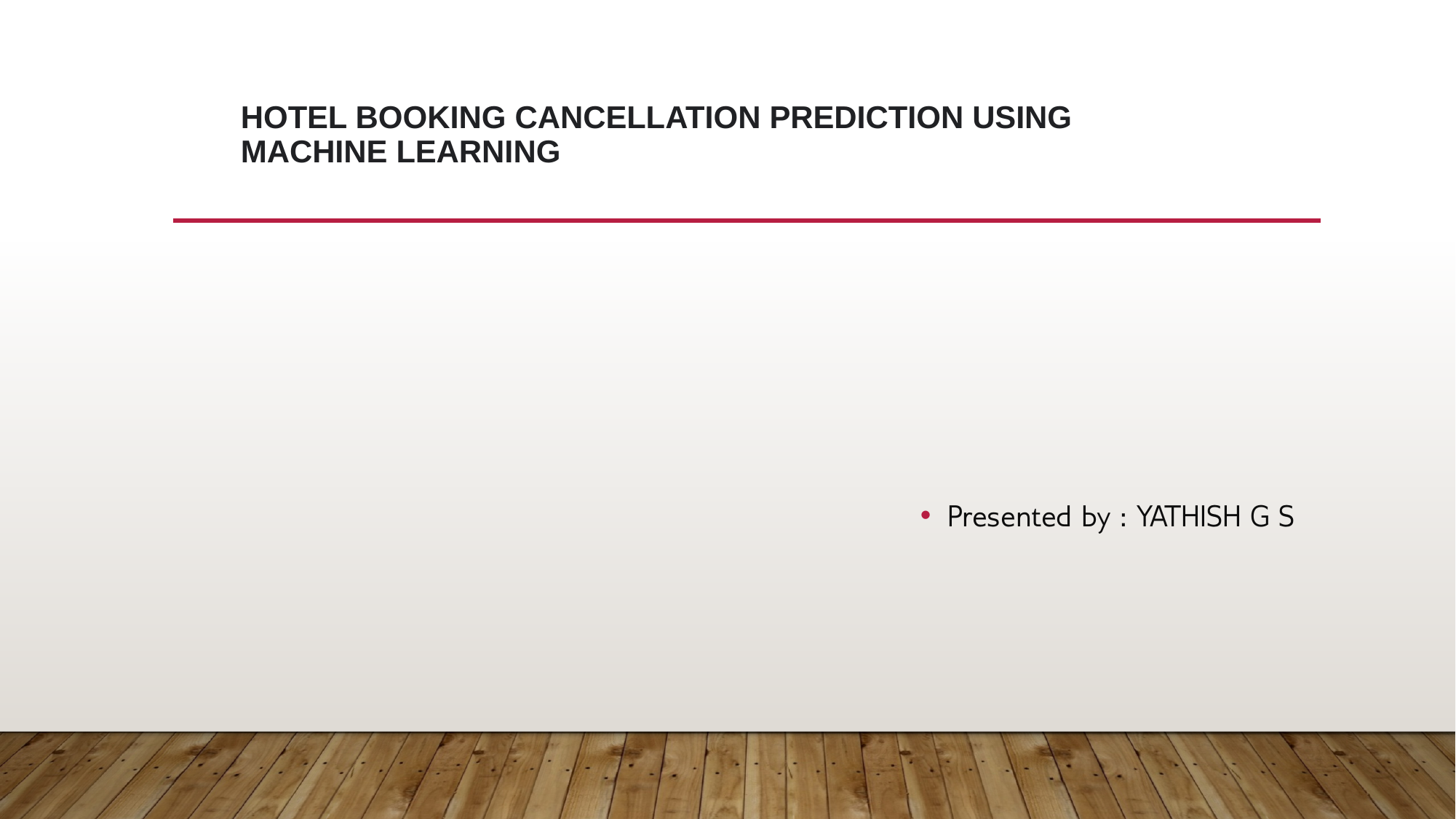

# Hotel Booking Cancellation Prediction using machine learning
Presented by : YATHISH G S